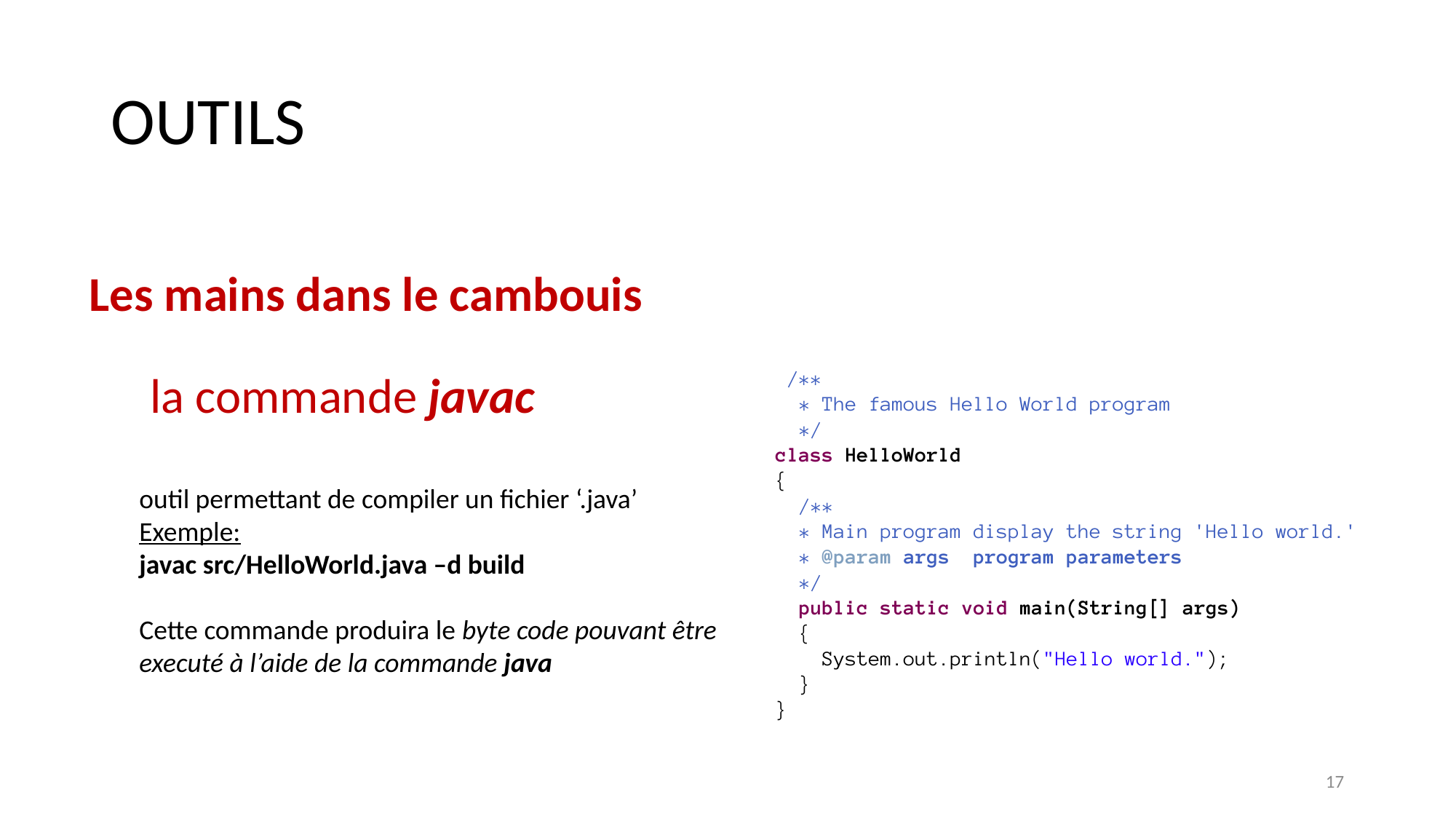

# OUTILS
Les mains dans le cambouis
 la commande javac

outil permettant de compiler un fichier ‘.java’
Exemple:
javac src/HelloWorld.java –d build

Cette commande produira le byte code pouvant être executé à l’aide de la commande java

 /**
  * The famous Hello World program
  */
class HelloWorld
{
  /**
  * Main program display the string 'Hello world.'
  * @param args  program parameters
  */
  public static void main(String[] args)
  {
    System.out.println("Hello world.");
  }
}
17